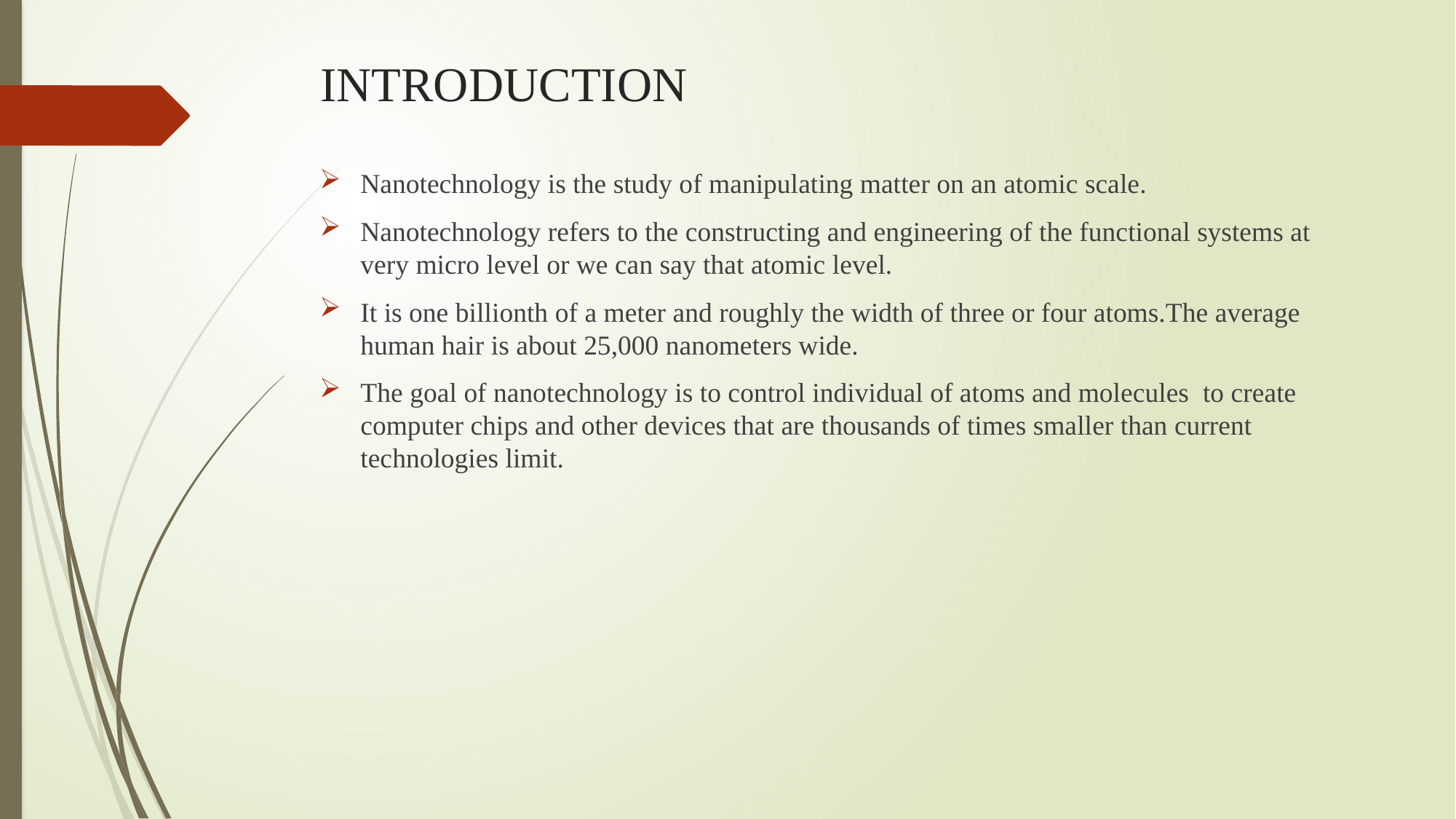

# INTRODUCTION
Nanotechnology is the study of manipulating matter on an atomic scale.
Nanotechnology refers to the constructing and engineering of the functional systems at very micro level or we can say that atomic level.
It is one billionth of a meter and roughly the width of three or four atoms.The average human hair is about 25,000 nanometers wide.
The goal of nanotechnology is to control individual of atoms and molecules  to create computer chips and other devices that are thousands of times smaller than current technologies limit.